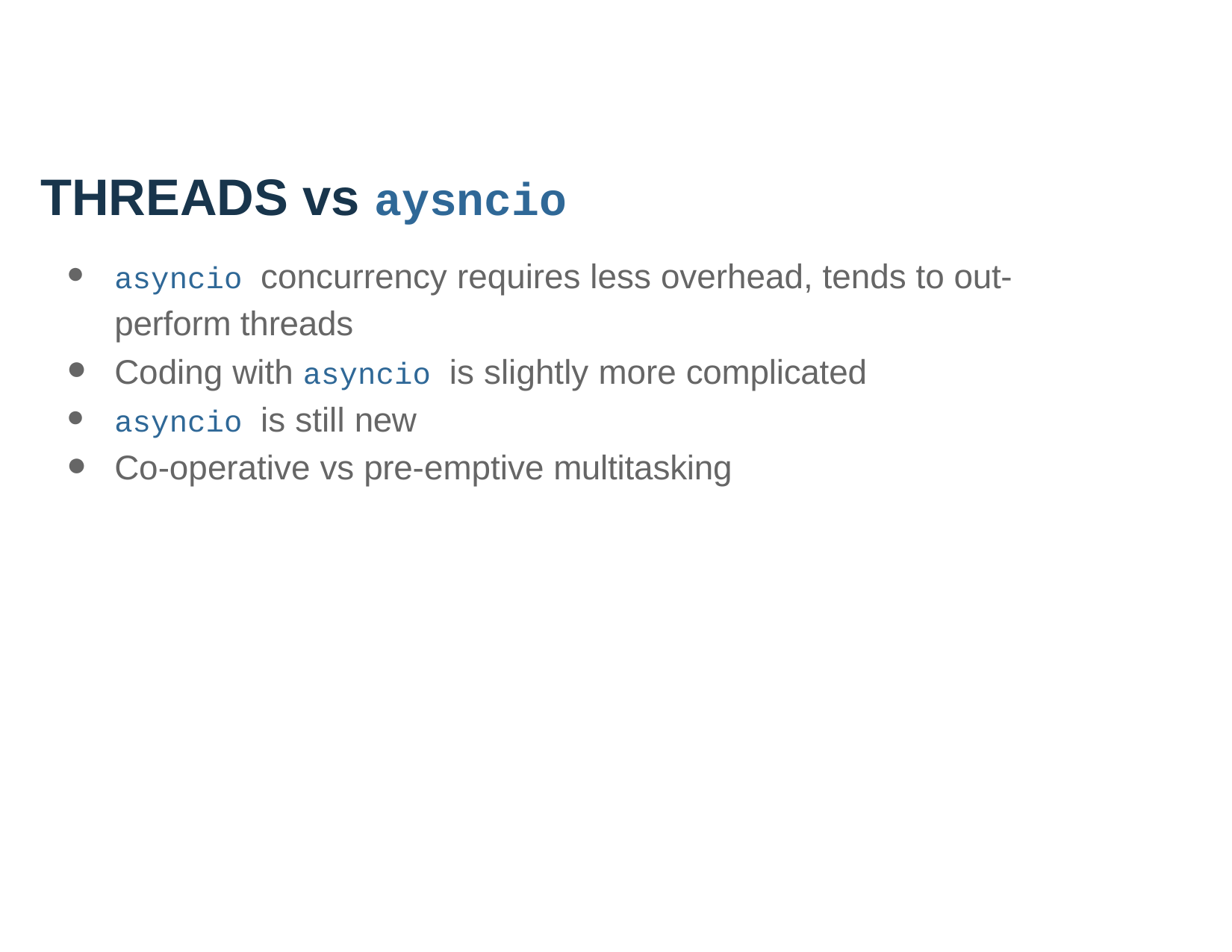

# THREADS vs aysncio
asyncio concurrency requires less overhead, tends to out-perform threads
Coding with asyncio is slightly more complicated
asyncio is still new
Co-operative vs pre-emptive multitasking